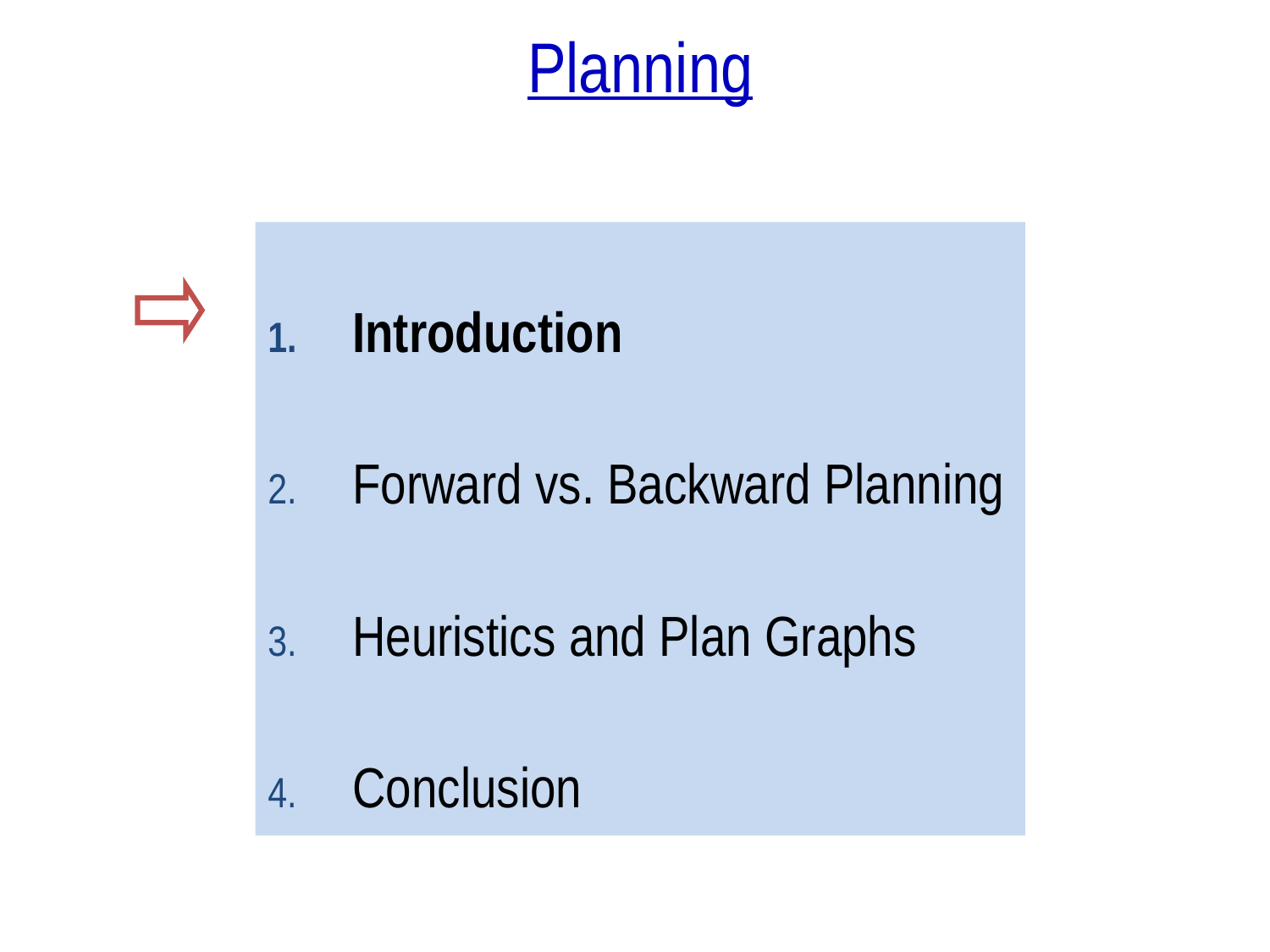

# Planning
Introduction
Forward vs. Backward Planning
Heuristics and Plan Graphs
Conclusion